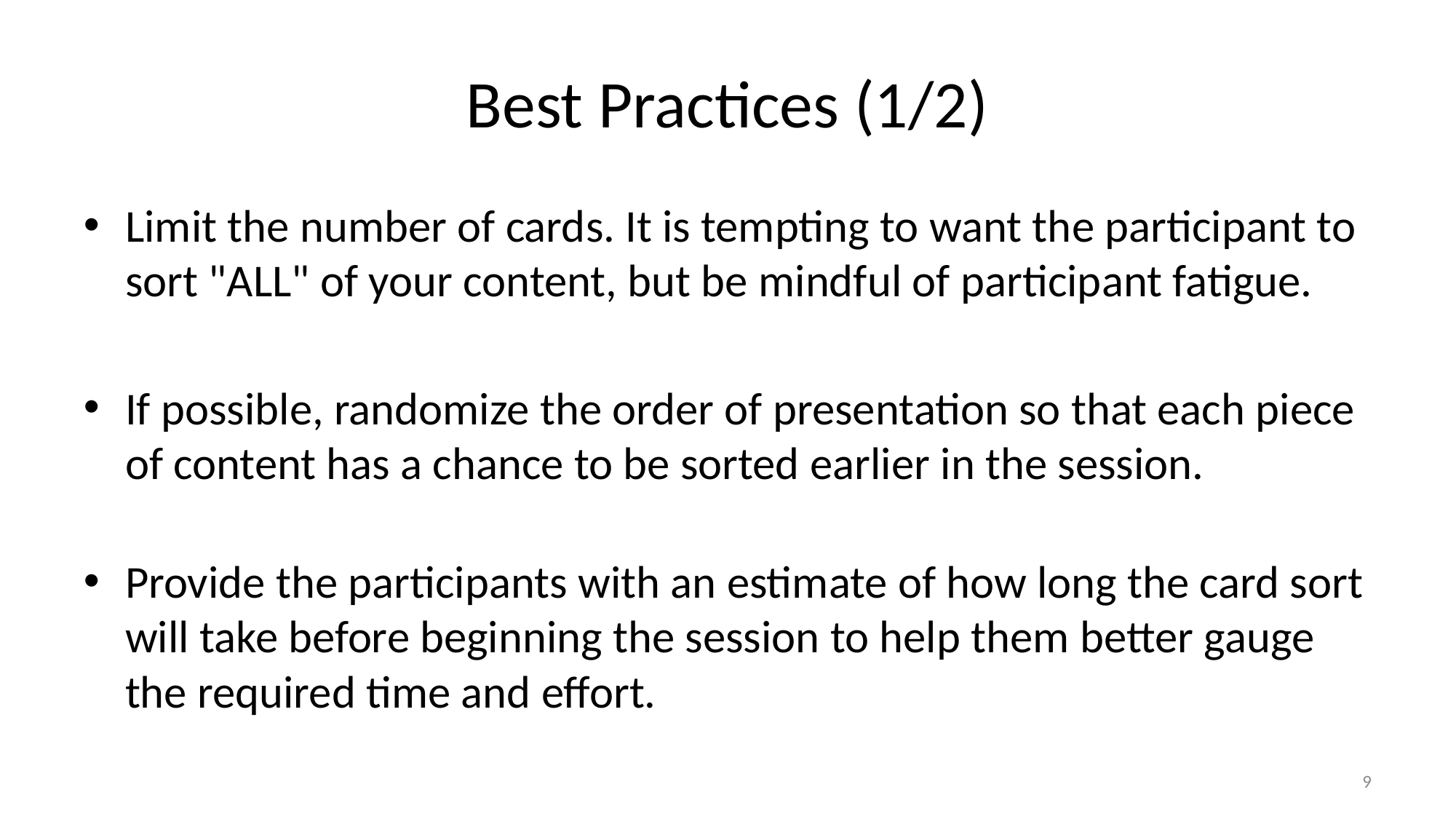

# Best Practices (1/2)
Limit the number of cards. It is tempting to want the participant to sort "ALL" of your content, but be mindful of participant fatigue.

If possible, randomize the order of presentation so that each piece of content has a chance to be sorted earlier in the session.
Provide the participants with an estimate of how long the card sort will take before beginning the session to help them better gauge the required time and effort.
9